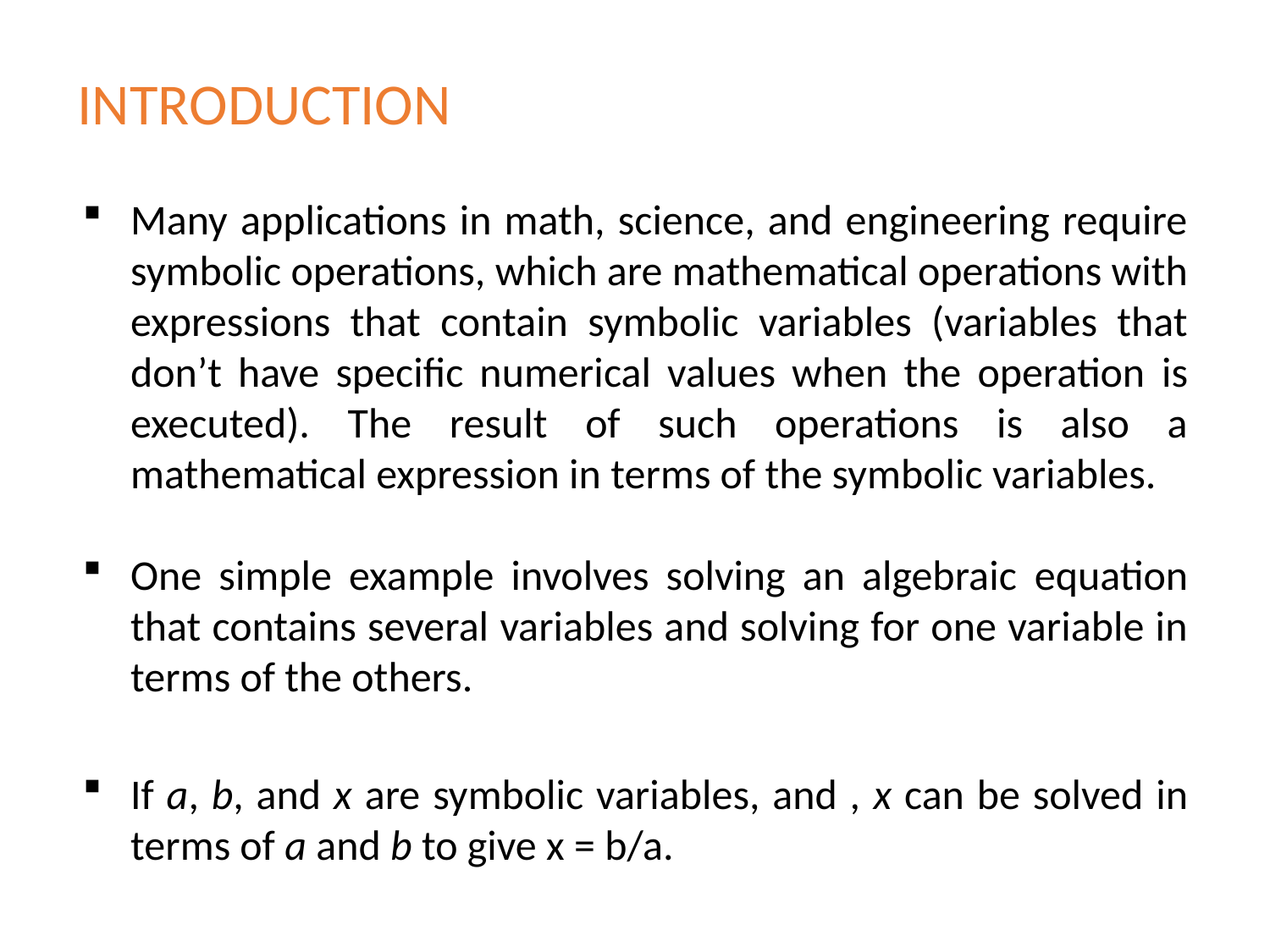

# INTRODUCTION
Many applications in math, science, and engineering require symbolic operations, which are mathematical operations with expressions that contain symbolic variables (variables that don’t have specific numerical values when the operation is executed). The result of such operations is also a mathematical expression in terms of the symbolic variables.

One simple example involves solving an algebraic equation that contains several variables and solving for one variable in terms of the others.
If a, b, and x are symbolic variables, and , x can be solved in terms of a and b to give x = b/a.